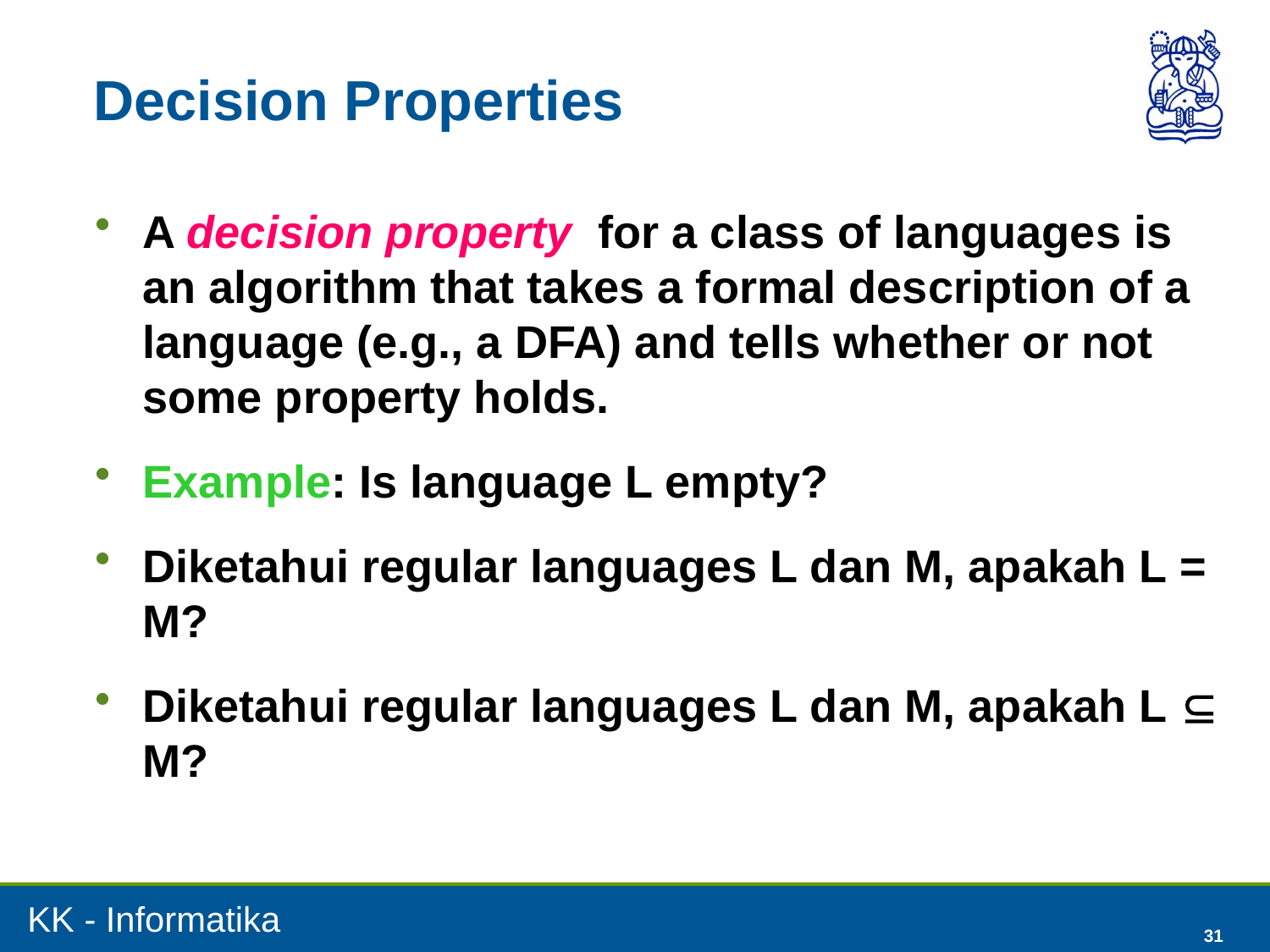

# Decision Properties
A decision property  for a class of languages is an algorithm that takes a formal description of a language (e.g., a DFA) and tells whether or not some property holds.
Example: Is language L empty?
Diketahui regular languages L dan M, apakah L = M?
Diketahui regular languages L dan M, apakah L ⊆ M?